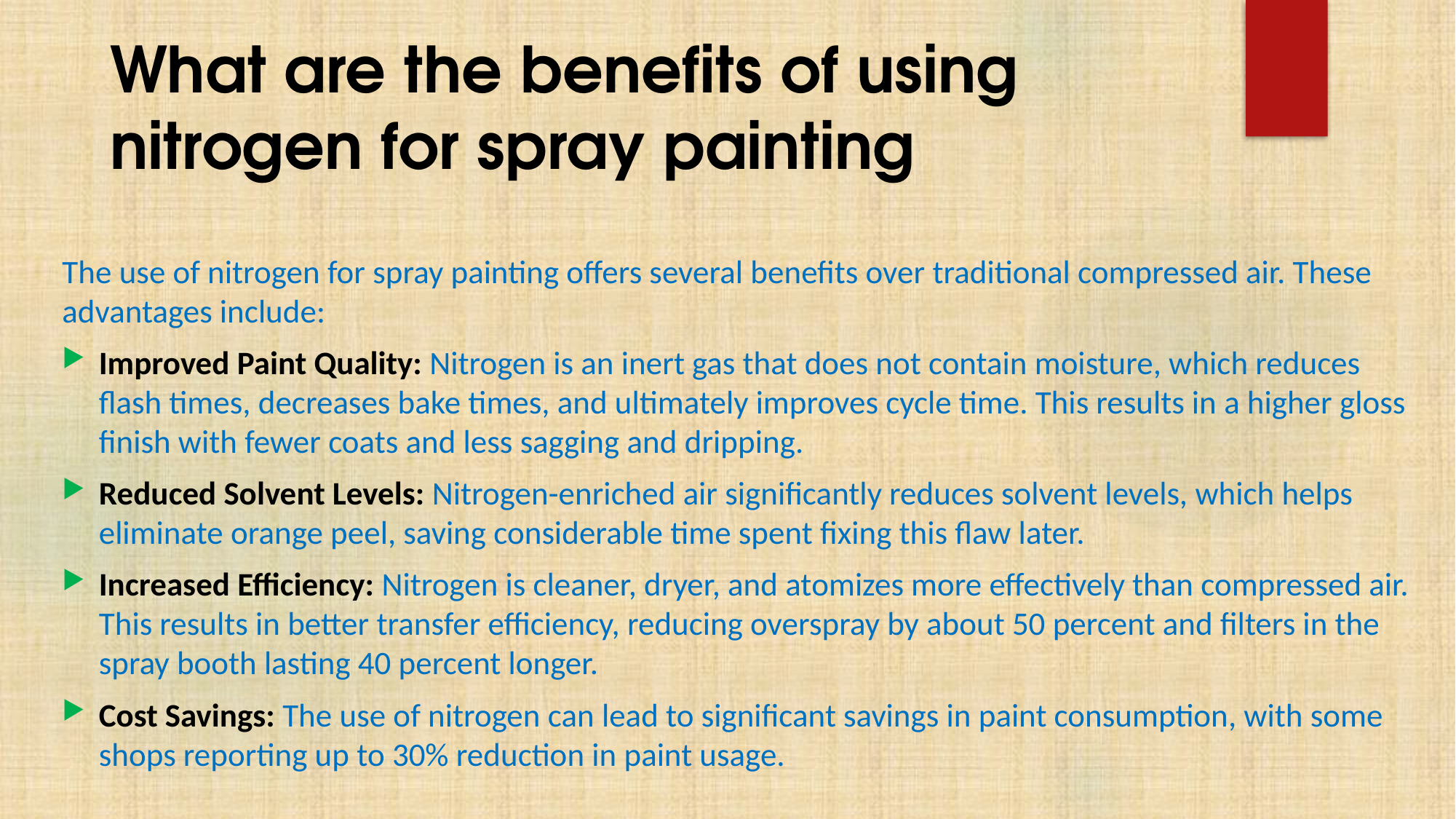

# What are the benefits of using nitrogen for spray painting
The use of nitrogen for spray painting offers several benefits over traditional compressed air. These advantages include:
Improved Paint Quality: Nitrogen is an inert gas that does not contain moisture, which reduces flash times, decreases bake times, and ultimately improves cycle time. This results in a higher gloss finish with fewer coats and less sagging and dripping.
Reduced Solvent Levels: Nitrogen-enriched air significantly reduces solvent levels, which helps eliminate orange peel, saving considerable time spent fixing this flaw later.
Increased Efficiency: Nitrogen is cleaner, dryer, and atomizes more effectively than compressed air. This results in better transfer efficiency, reducing overspray by about 50 percent and filters in the spray booth lasting 40 percent longer.
Cost Savings: The use of nitrogen can lead to significant savings in paint consumption, with some shops reporting up to 30% reduction in paint usage.